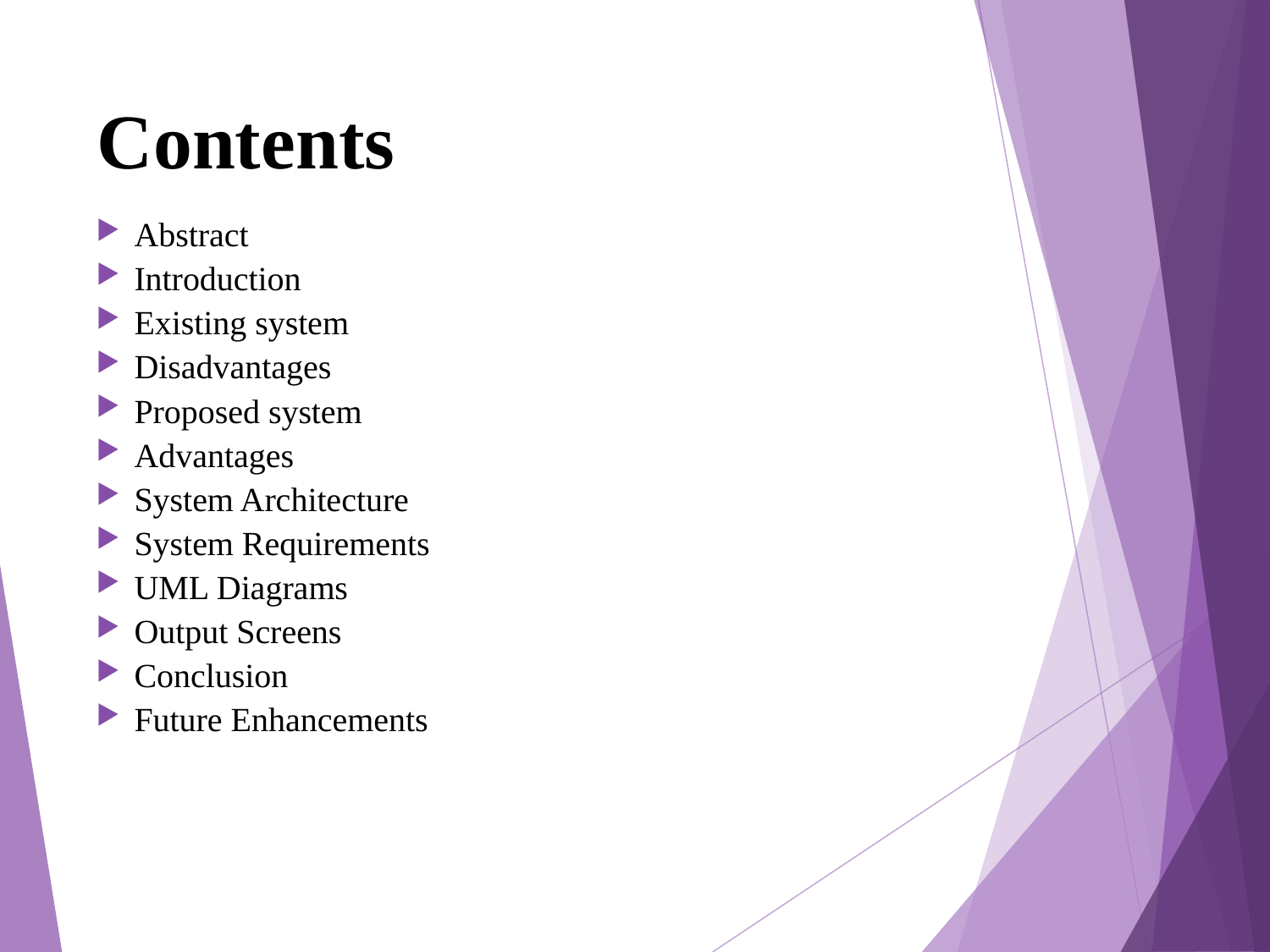

# Contents
Abstract
Introduction
Existing system
Disadvantages
Proposed system
Advantages
System Architecture
System Requirements
UML Diagrams
Output Screens
Conclusion
Future Enhancements